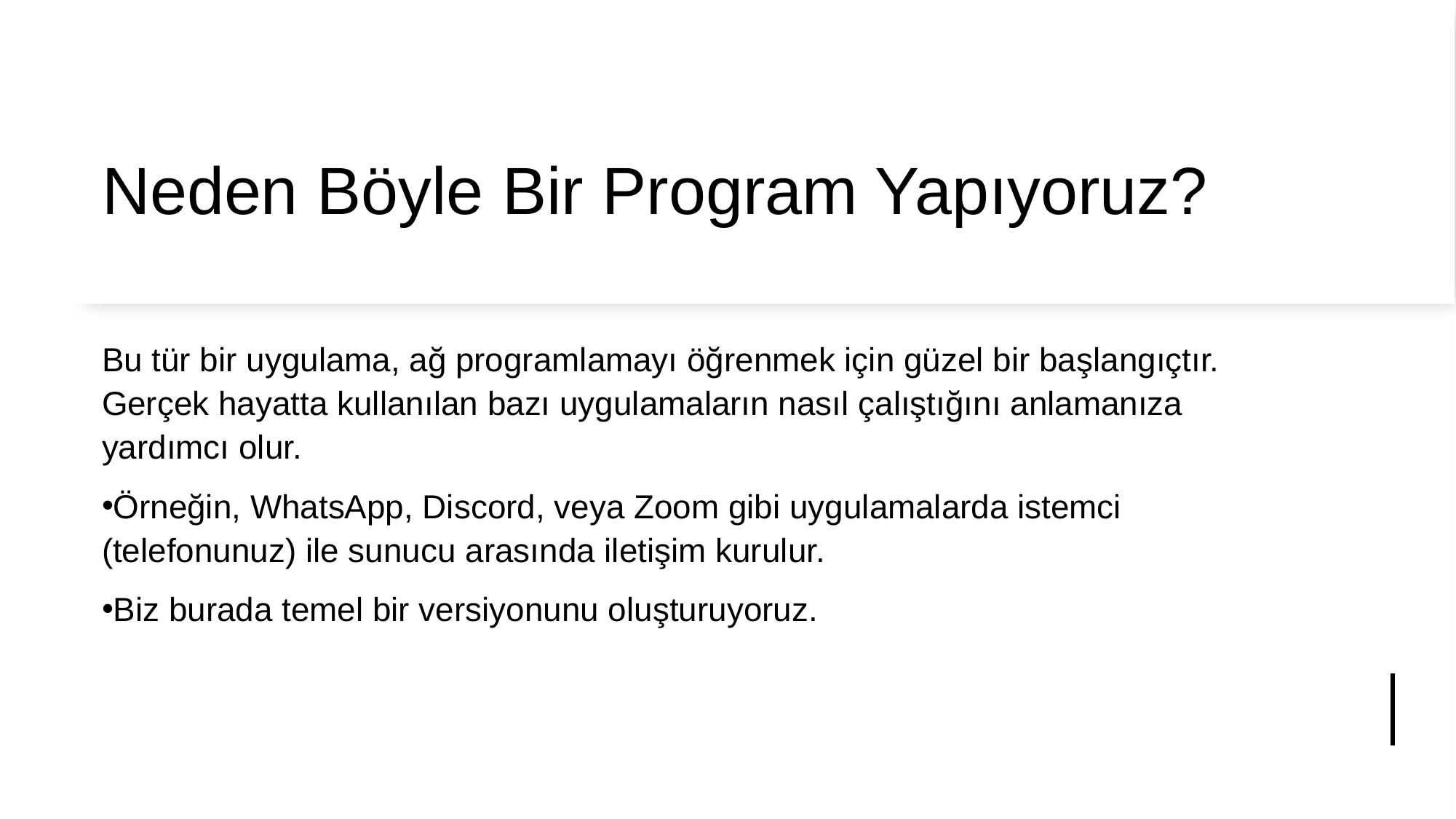

# Neden Böyle Bir Program Yapıyoruz?
Bu tür bir uygulama, ağ programlamayı öğrenmek için güzel bir başlangıçtır. Gerçek hayatta kullanılan bazı uygulamaların nasıl çalıştığını anlamanıza yardımcı olur.
Örneğin, WhatsApp, Discord, veya Zoom gibi uygulamalarda istemci (telefonunuz) ile sunucu arasında iletişim kurulur.
Biz burada temel bir versiyonunu oluşturuyoruz.